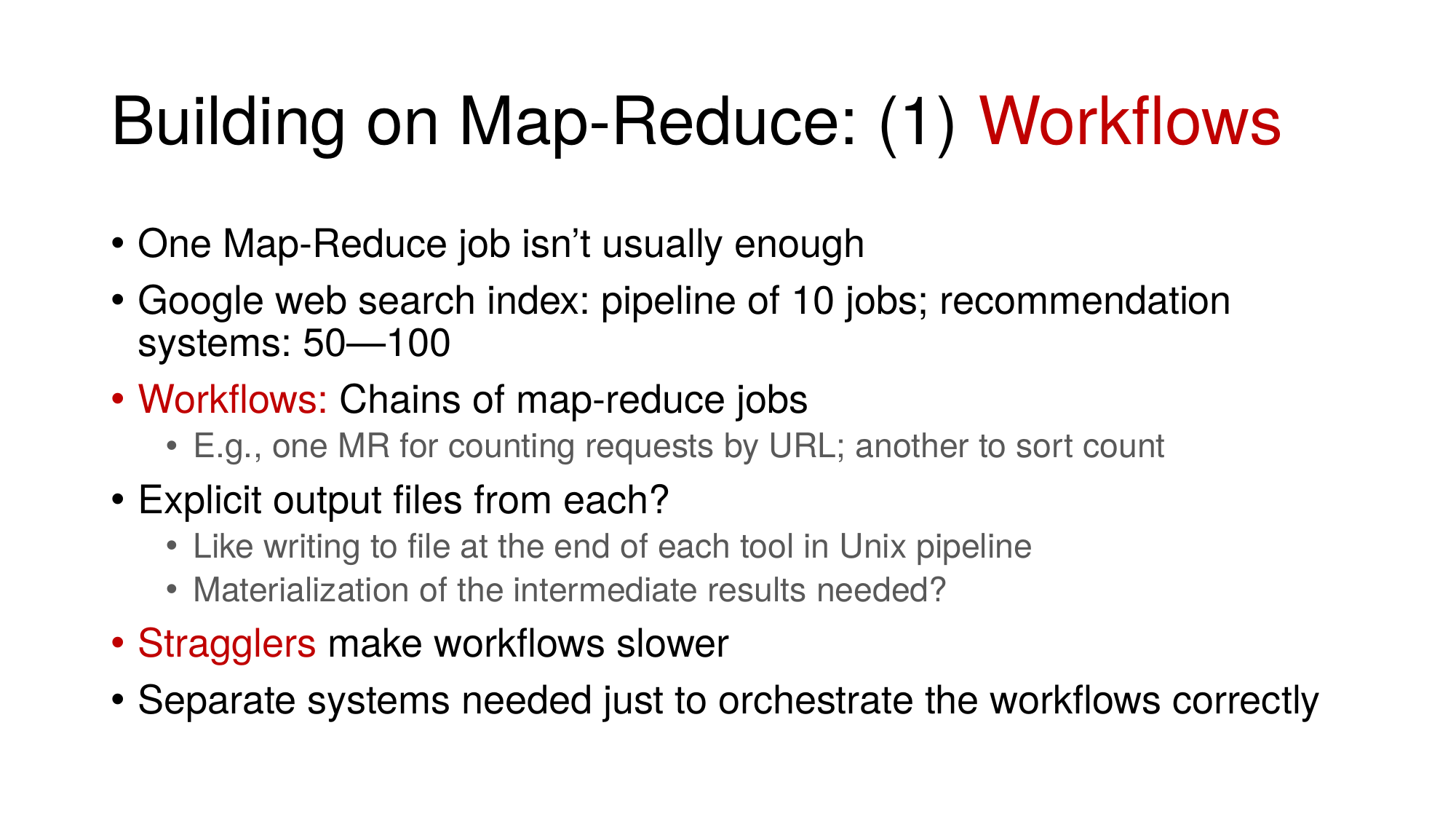

# Building on Map-Reduce: (1) Workflows
One Map-Reduce job isn’t usually enough
Google web search index: pipeline of 10 jobs; recommendation systems: 50—100
Workflows: Chains of map-reduce jobs
E.g., one MR for counting requests by URL; another to sort count
Explicit output files from each?
Like writing to file at the end of each tool in Unix pipeline
Materialization of the intermediate results needed?
Stragglers make workflows slower
Separate systems needed just to orchestrate the workflows correctly